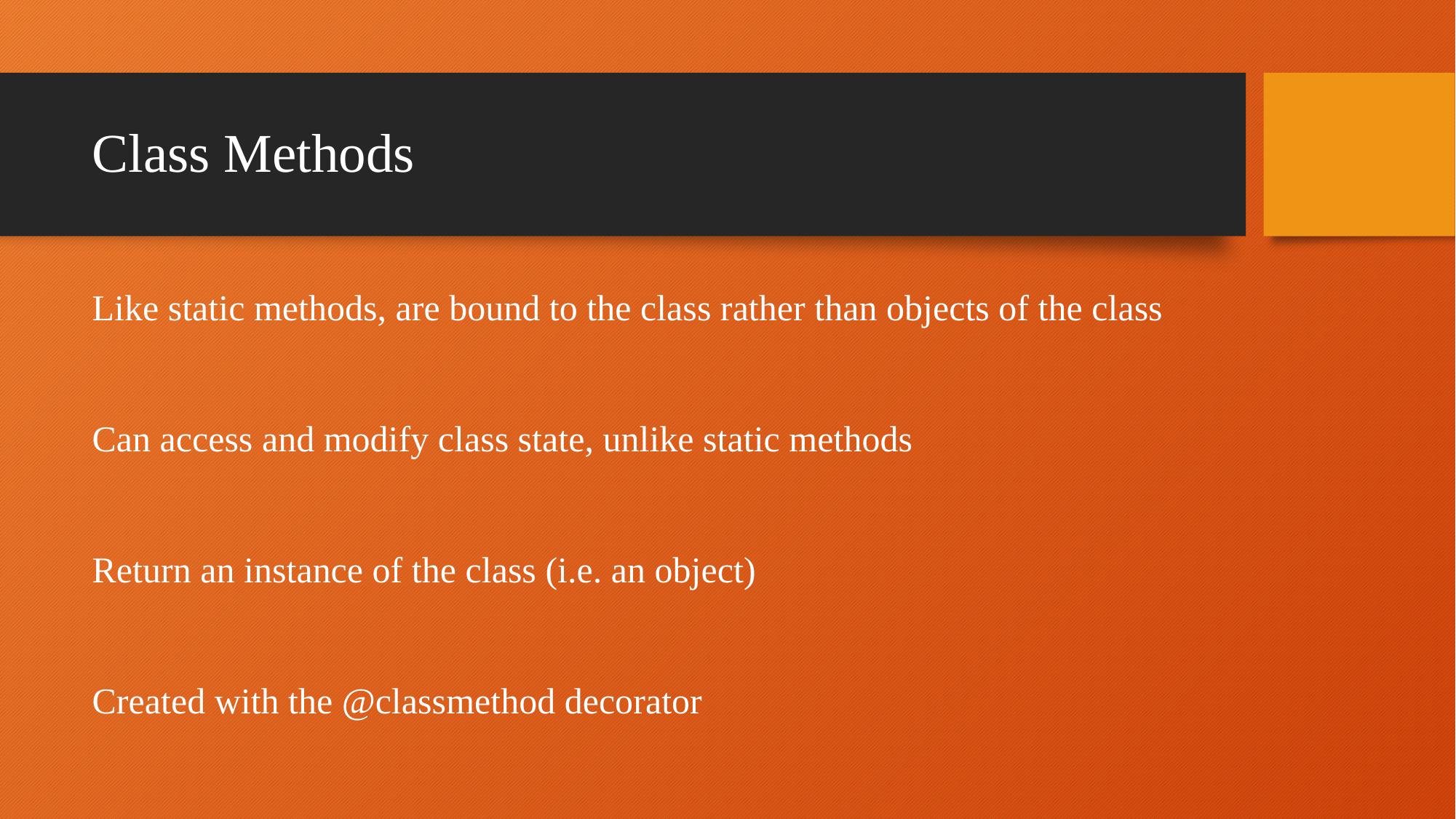

# Class Methods
Like static methods, are bound to the class rather than objects of the class

Can access and modify class state, unlike static methods

Return an instance of the class (i.e. an object)

Created with the @classmethod decorator